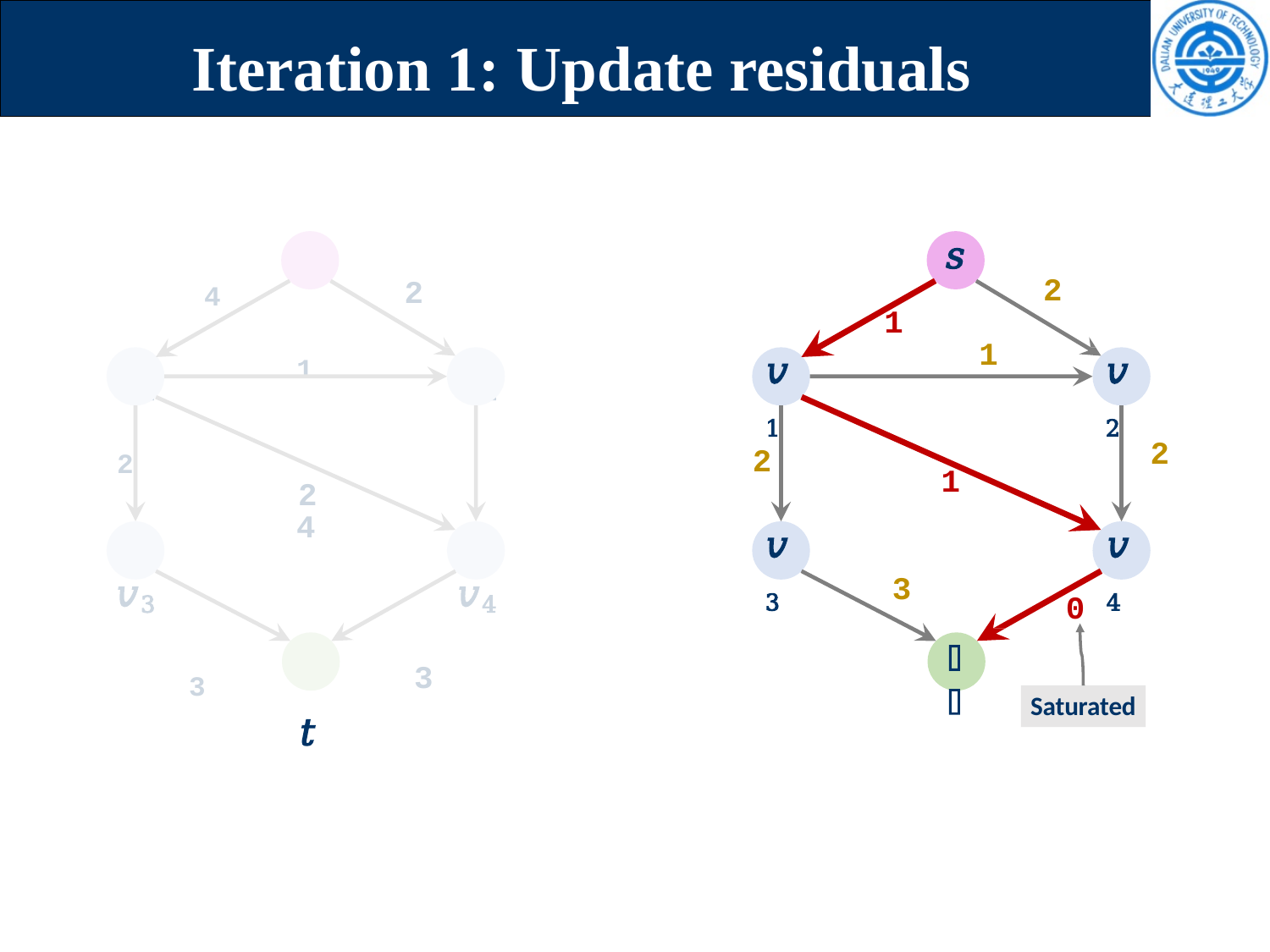

# Iteration 1: Update residuals

𝑠
2
1

𝑠
4	2
𝑣1	1	𝑣2
2	2
4
𝑣3	𝑣4
3	3
𝑡

1
𝑣1
𝑣2

2
2
1
𝑣3
𝑣4

3
0

𝑡
Saturated